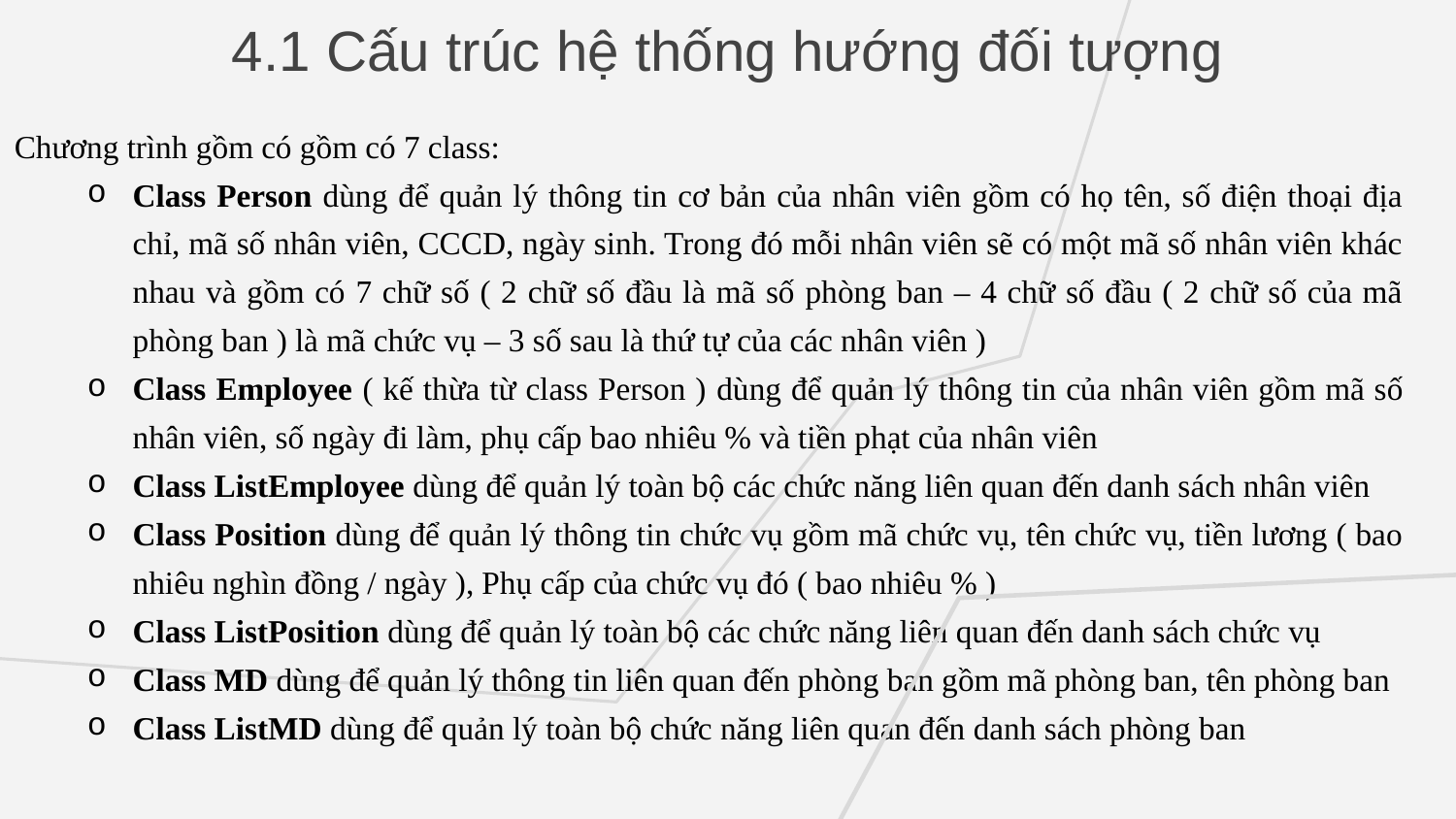

4.1 Cấu trúc hệ thống hướng đối tượng
Chương trình gồm có gồm có 7 class:
Class Person dùng để quản lý thông tin cơ bản của nhân viên gồm có họ tên, số điện thoại địa chỉ, mã số nhân viên, CCCD, ngày sinh. Trong đó mỗi nhân viên sẽ có một mã số nhân viên khác nhau và gồm có 7 chữ số ( 2 chữ số đầu là mã số phòng ban – 4 chữ số đầu ( 2 chữ số của mã phòng ban ) là mã chức vụ – 3 số sau là thứ tự của các nhân viên )
Class Employee ( kế thừa từ class Person ) dùng để quản lý thông tin của nhân viên gồm mã số nhân viên, số ngày đi làm, phụ cấp bao nhiêu % và tiền phạt của nhân viên
Class ListEmployee dùng để quản lý toàn bộ các chức năng liên quan đến danh sách nhân viên
Class Position dùng để quản lý thông tin chức vụ gồm mã chức vụ, tên chức vụ, tiền lương ( bao nhiêu nghìn đồng / ngày ), Phụ cấp của chức vụ đó ( bao nhiêu % )
Class ListPosition dùng để quản lý toàn bộ các chức năng liên quan đến danh sách chức vụ
Class MD dùng để quản lý thông tin liên quan đến phòng ban gồm mã phòng ban, tên phòng ban
Class ListMD dùng để quản lý toàn bộ chức năng liên quan đến danh sách phòng ban